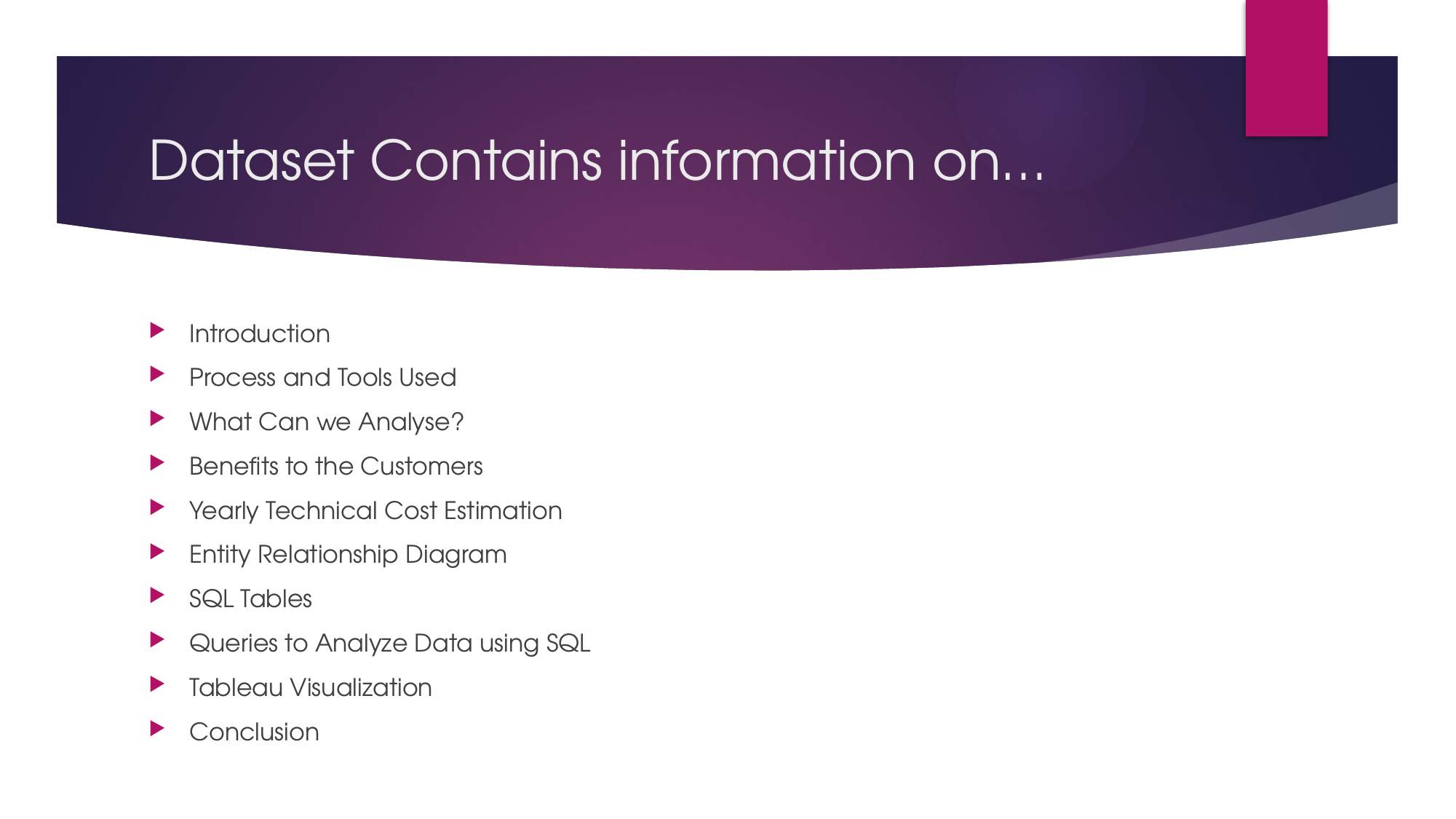

# Dataset Contains information on…
Introduction
Process and Tools Used
What Can we Analyse?
Benefits to the Customers
Yearly Technical Cost Estimation
Entity Relationship Diagram
SQL Tables
Queries to Analyze Data using SQL
Tableau Visualization
Conclusion